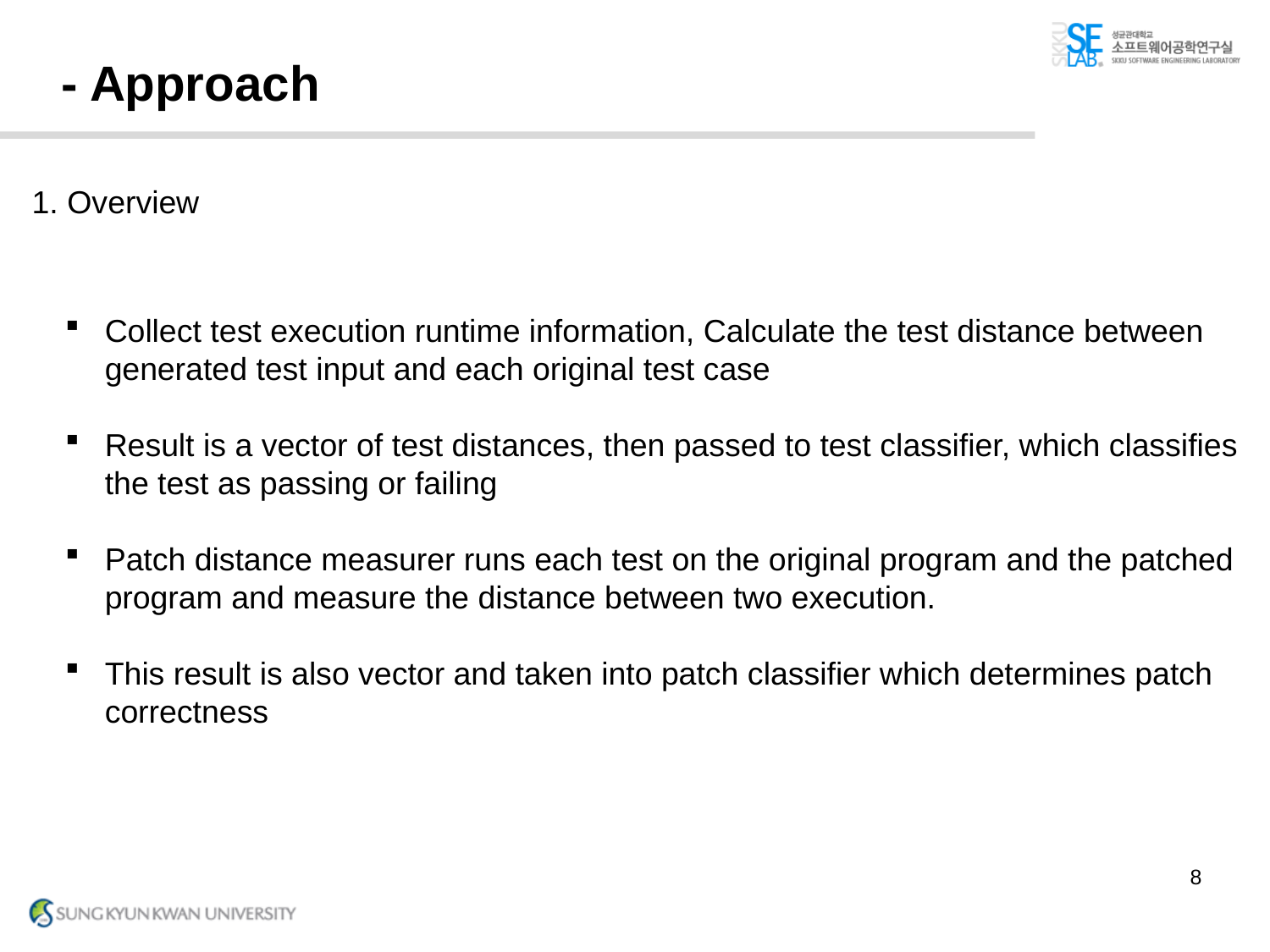

# - Approach
1. Overview
Collect test execution runtime information, Calculate the test distance between  generated test input and each original test case

Result is a vector of test distances, then passed to test classifier, which classifies the test as passing or failing

Patch distance measurer runs each test on the original program and the patched program and measure the distance between two execution.

This result is also vector and taken into patch classifier which determines patch correctness
8